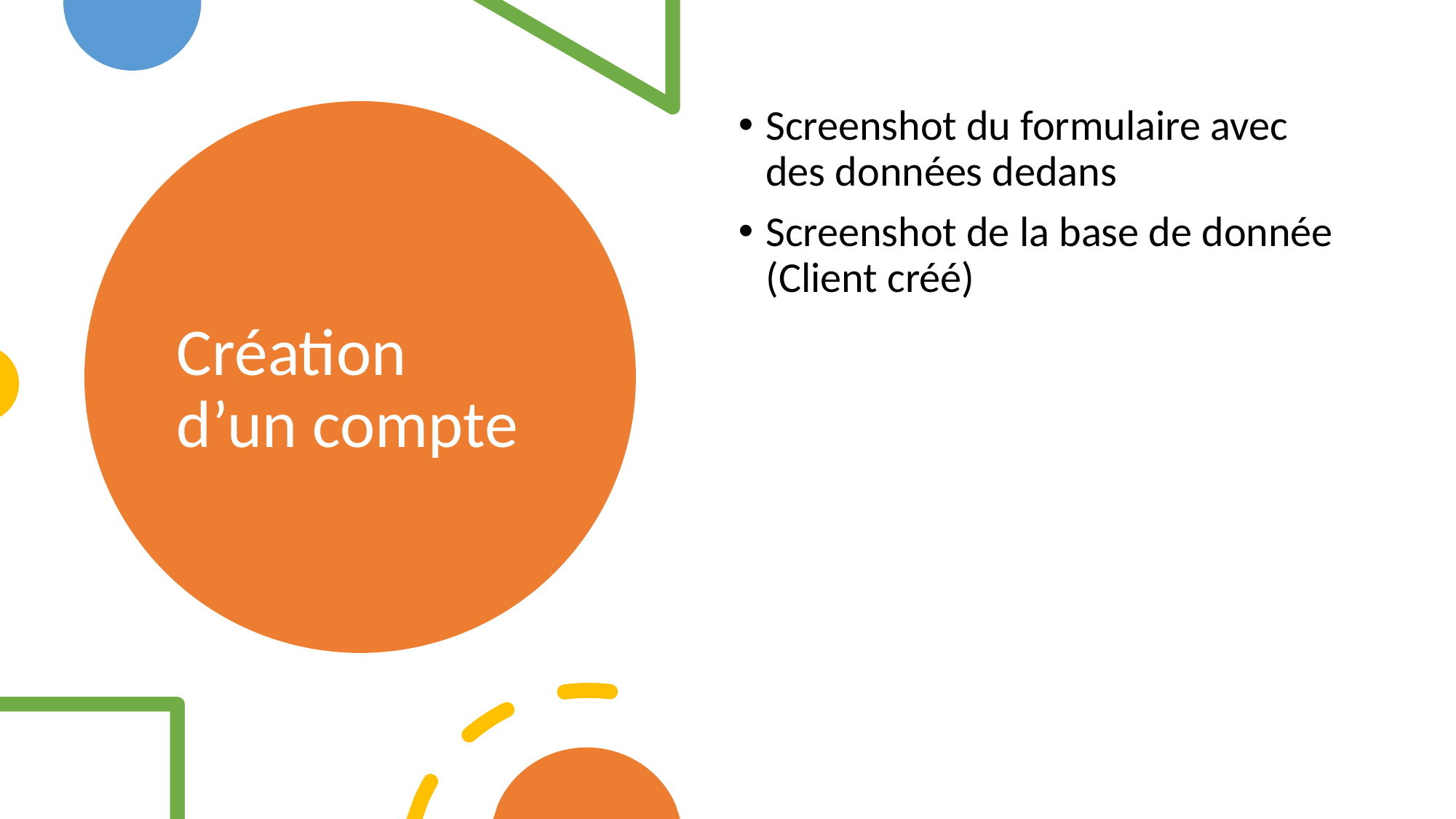

Screenshot du formulaire avec des données dedans
Screenshot de la base de donnée (Client créé)

# Création d’un compte